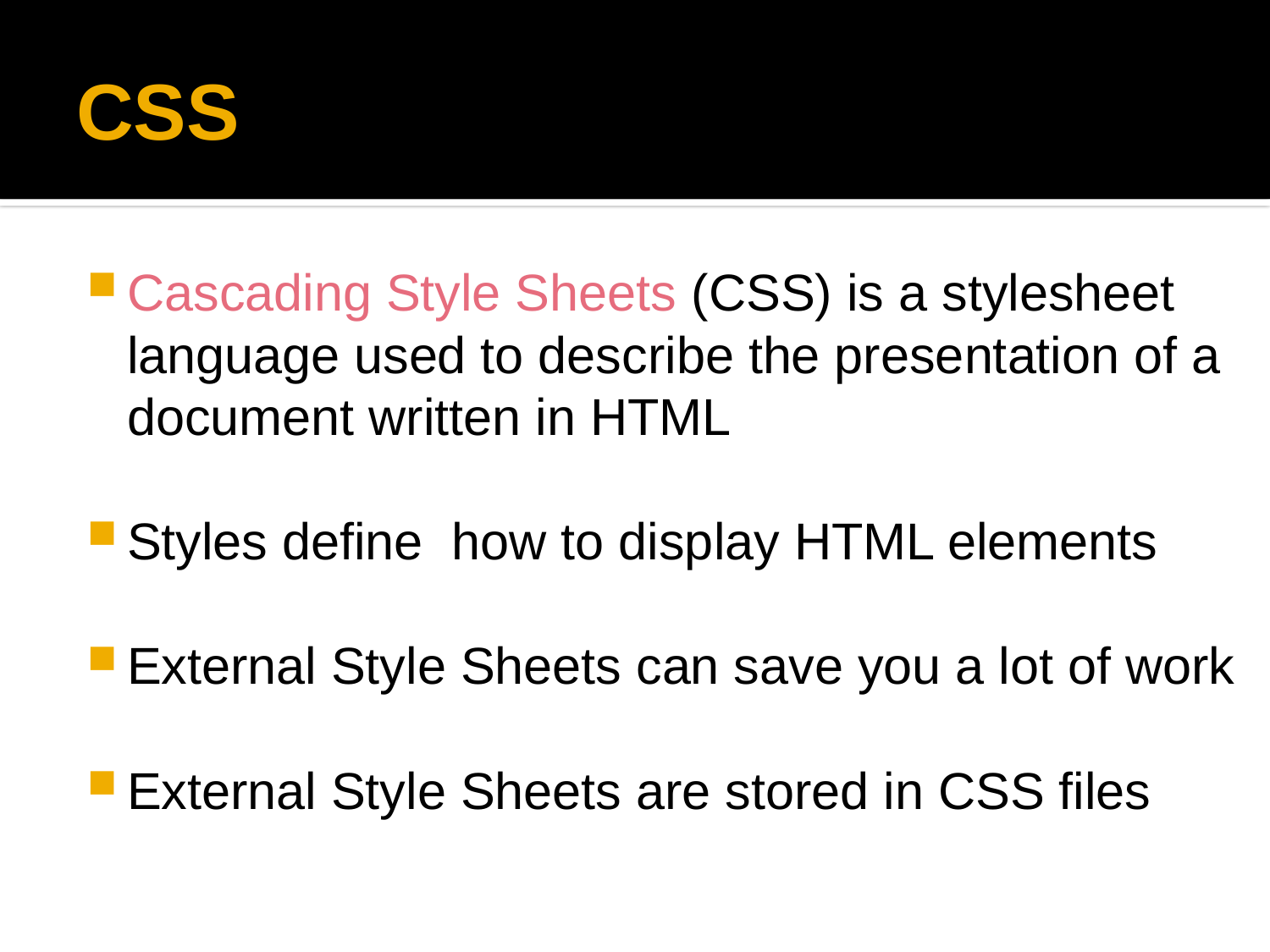

# CSS
Cascading Style Sheets (CSS) is a stylesheet language used to describe the presentation of a document written in HTML

Styles define  how to display HTML elements

External Style Sheets can save you a lot of work

External Style Sheets are stored in CSS files